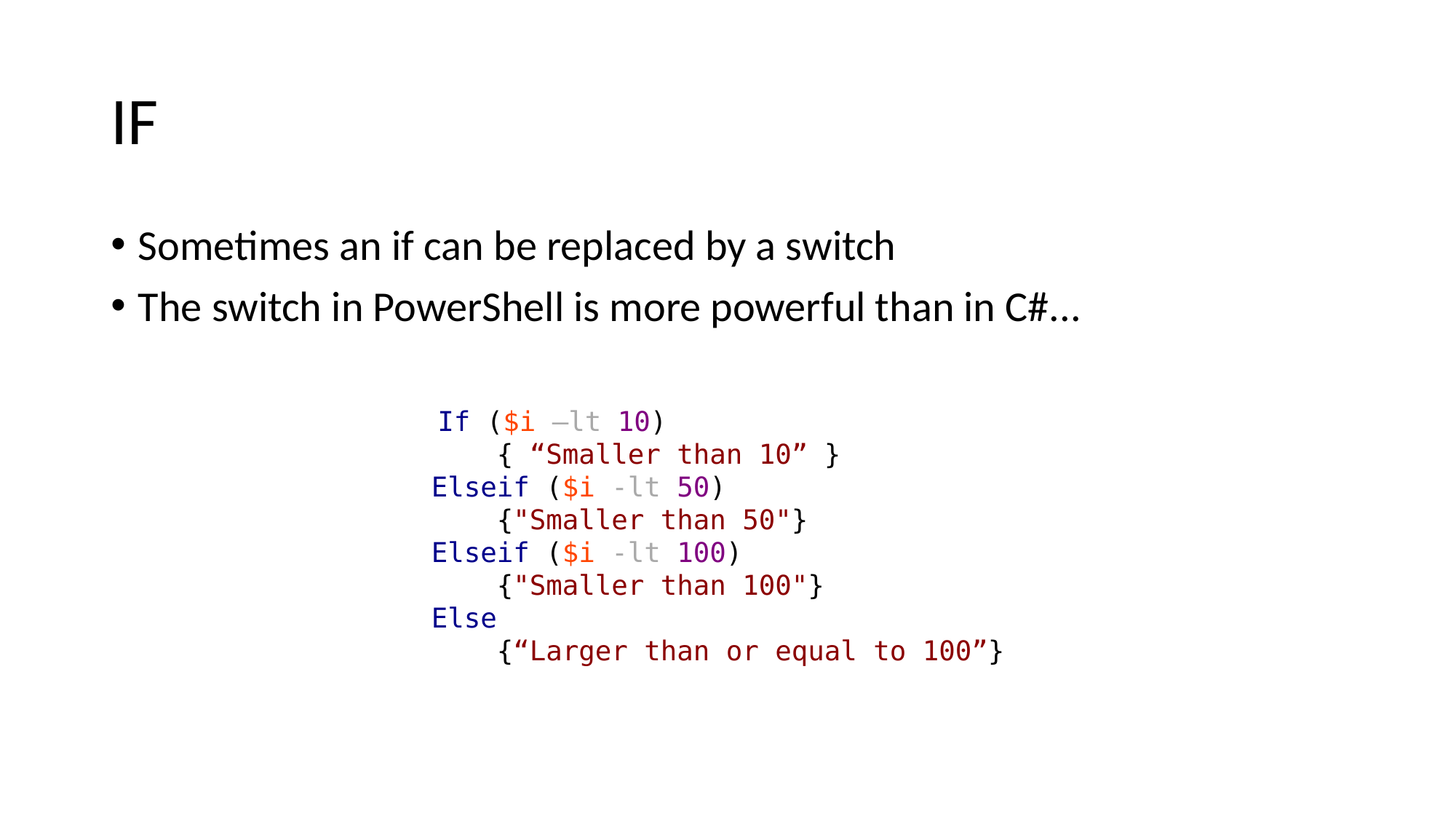

# IF
Sometimes an if can be replaced by a switch
The switch in PowerShell is more powerful than in C#...
 If ($i –lt 10)
    { “Smaller than 10” }
Elseif ($i -lt 50)
    {"Smaller than 50"}
Elseif ($i -lt 100)
    {"Smaller than 100"}
Else
    {“Larger than or equal to 100”}